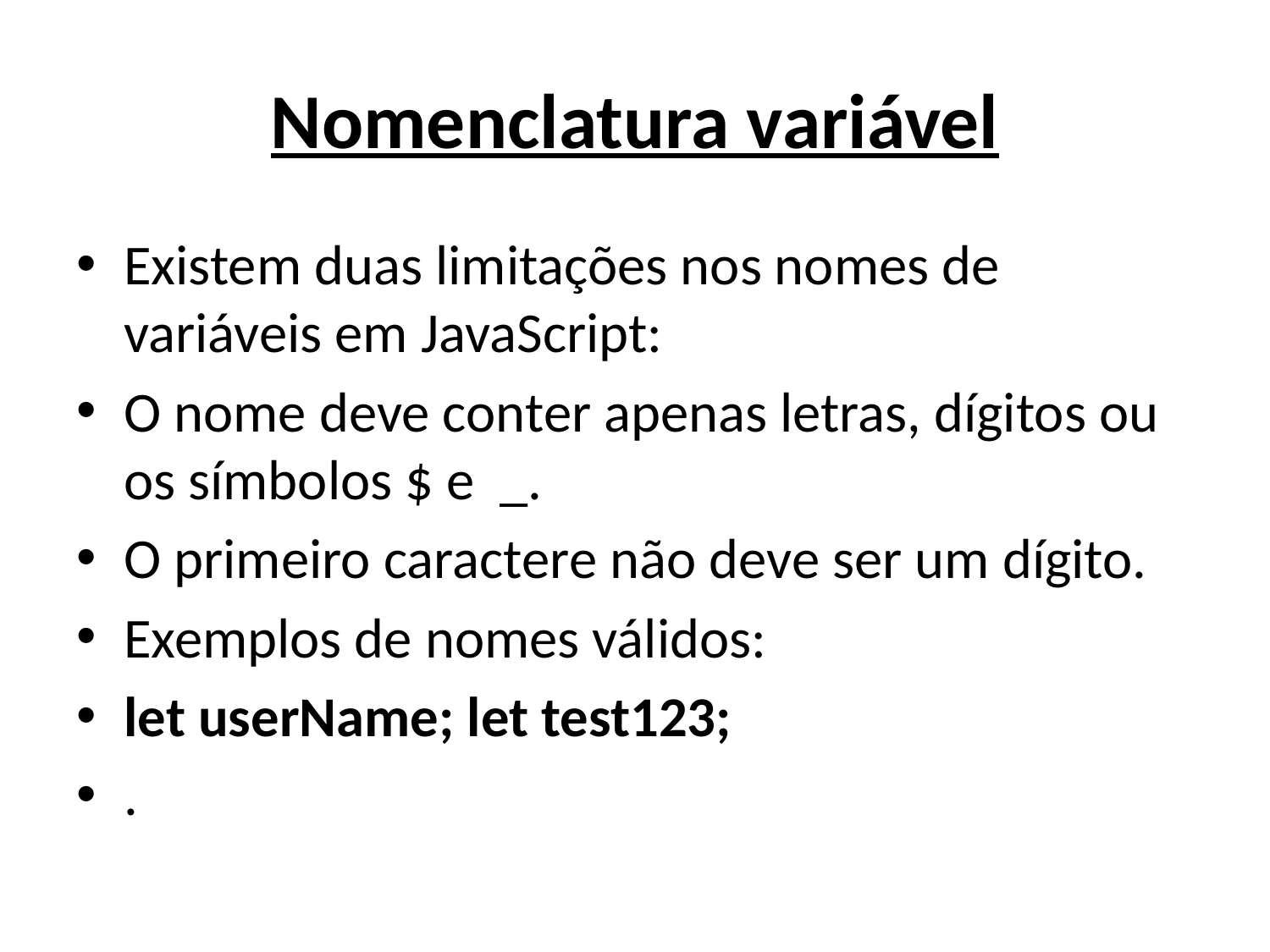

# Nomenclatura variável
Existem duas limitações nos nomes de variáveis ​​em JavaScript:
O nome deve conter apenas letras, dígitos ou os símbolos $ e  _.
O primeiro caractere não deve ser um dígito.
Exemplos de nomes válidos:
let userName; let test123;
.